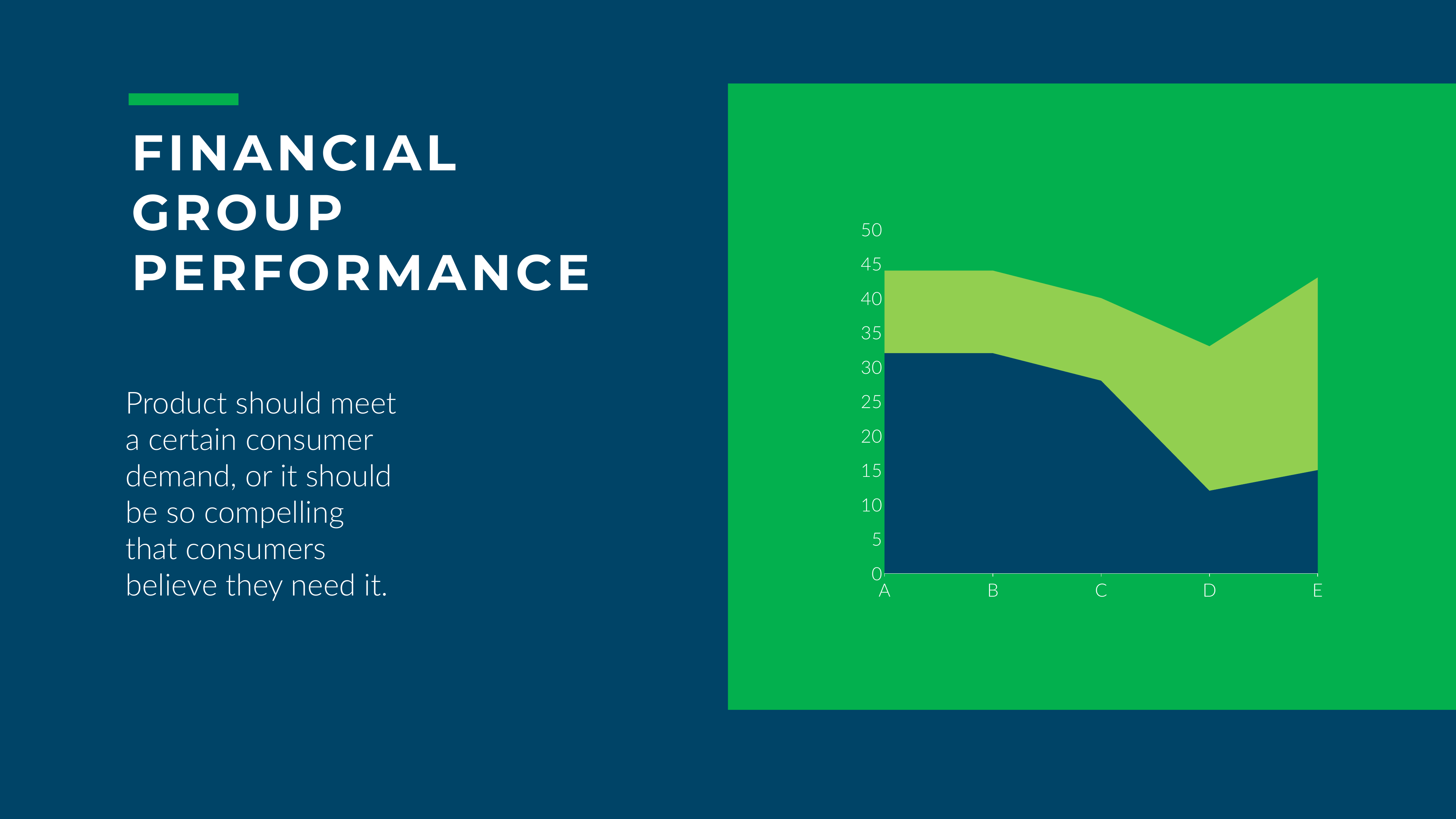

FINANCIAL GROUP PERFORMANCE

### Chart

| Category | Series 1 | Series 2 |
|---|---|---|
| A | 32.0 | 12.0 |
| B | 32.0 | 12.0 |
| C | 28.0 | 12.0 |
| D | 12.0 | 21.0 |
| E | 15.0 | 28.0 |
Product should meet a certain consumer demand, or it should be so compelling that consumers believe they need it.